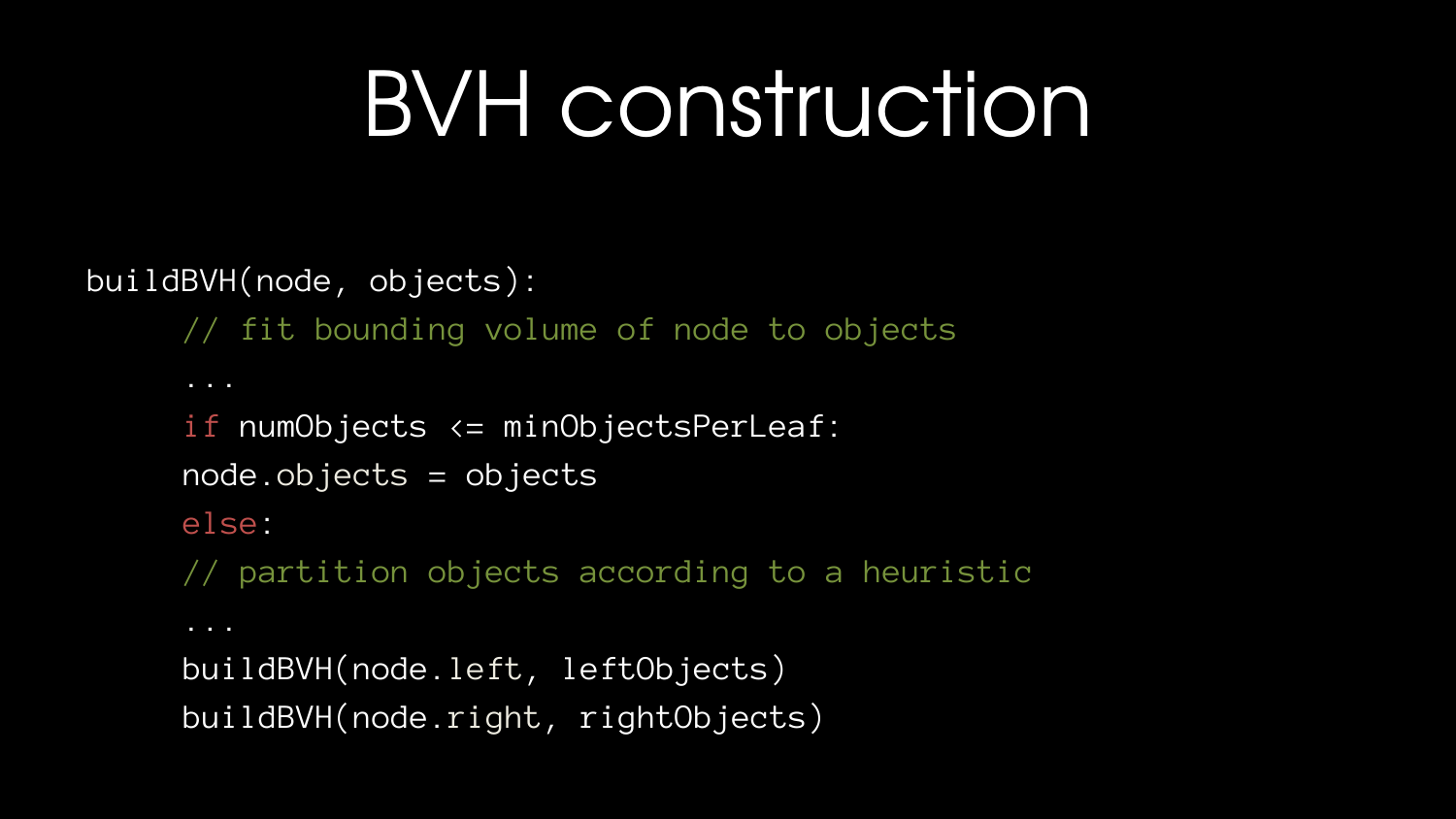

# BVH construction

buildBVH(node, objects):
	// fit bounding volume of node to objects
	...
	if numObjects <= minObjectsPerLeaf:
		node.objects = objects
	else:
		// partition objects according to a heuristic
		...
		buildBVH(node.left, leftObjects)
		buildBVH(node.right, rightObjects)